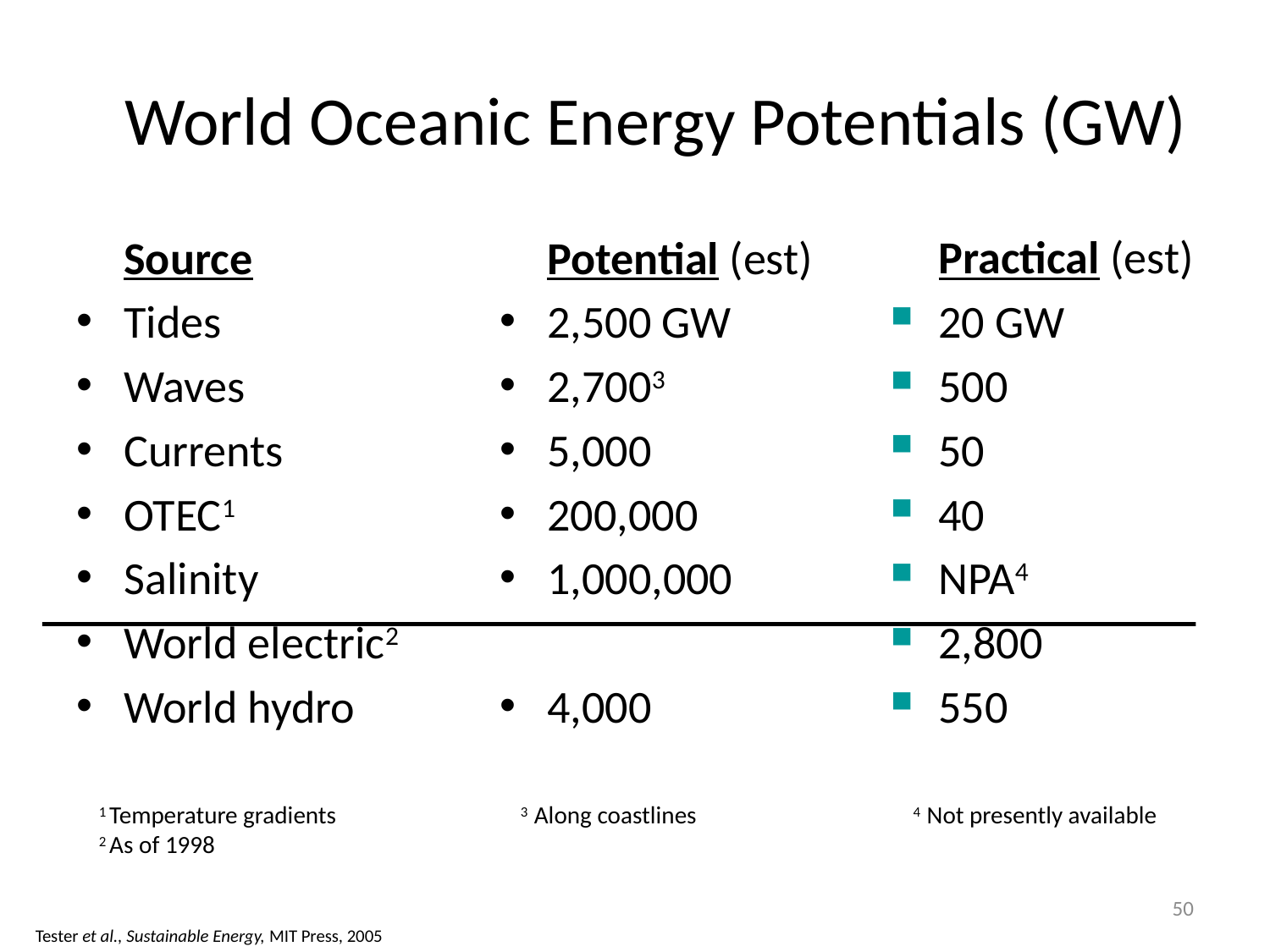

# World Oceanic Energy Potentials (GW)
	Source
Tides
Waves
Currents
OTEC1
Salinity
World electric2
World hydro
	Potential (est)
2,500 GW
2,7003
5,000
200,000
1,000,000

4,000
	Practical (est)
20 GW
500
50
40
NPA4
2,800
550

1 Temperature gradients
2 As of 1998
3  Along coastlines

4  Not presently available

50
Tester et al., Sustainable Energy, MIT Press, 2005